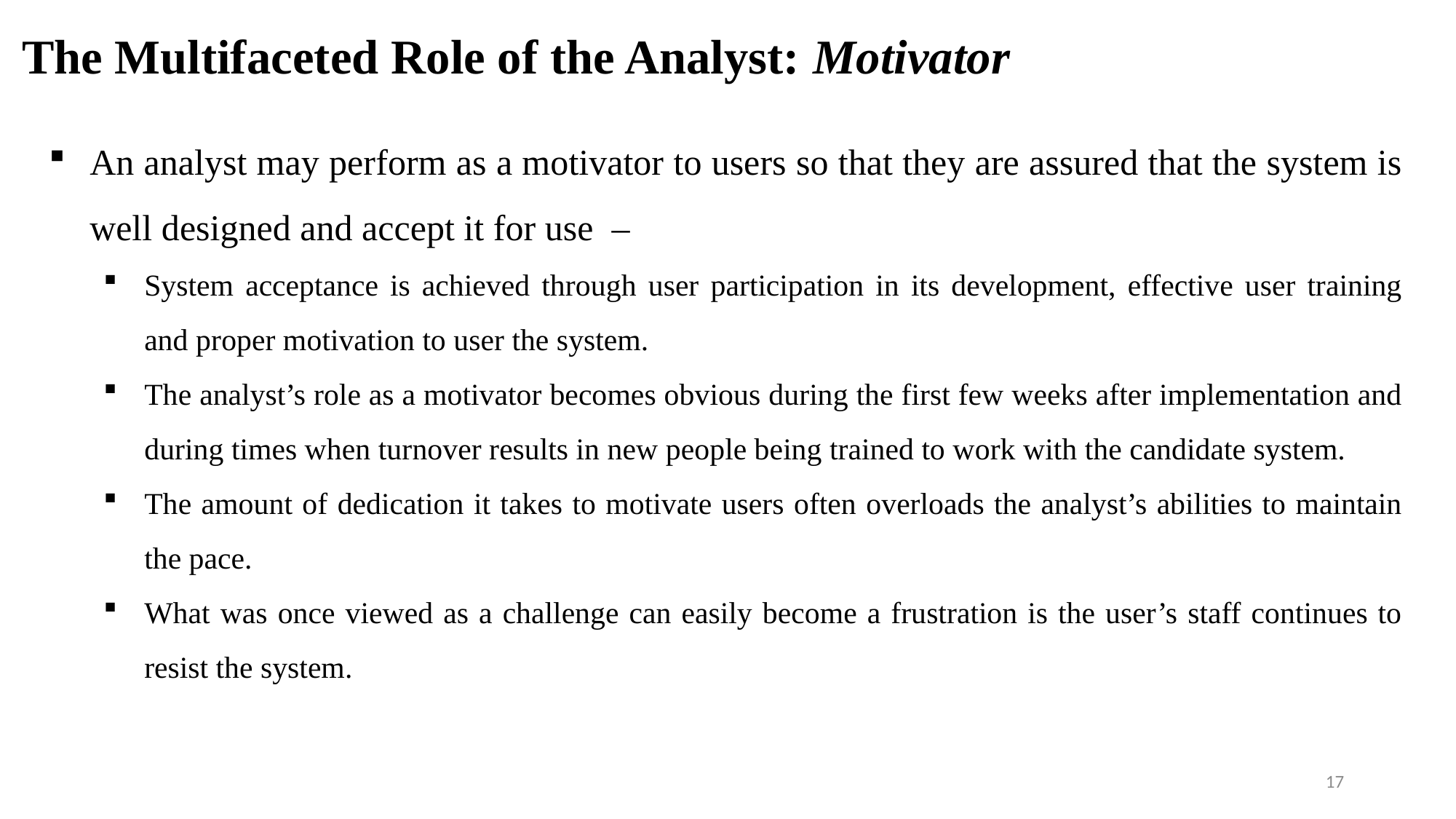

# The Multifaceted Role of the Analyst: Motivator
An analyst may perform as a motivator to users so that they are assured that the system is well designed and accept it for use  –
System acceptance is achieved through user participation in its development, effective user training and proper motivation to user the system.
The analyst’s role as a motivator becomes obvious during the first few weeks after implementation and during times when turnover results in new people being trained to work with the candidate system.
The amount of dedication it takes to motivate users often overloads the analyst’s abilities to maintain the pace.
What was once viewed as a challenge can easily become a frustration is the user’s staff continues to resist the system.

17